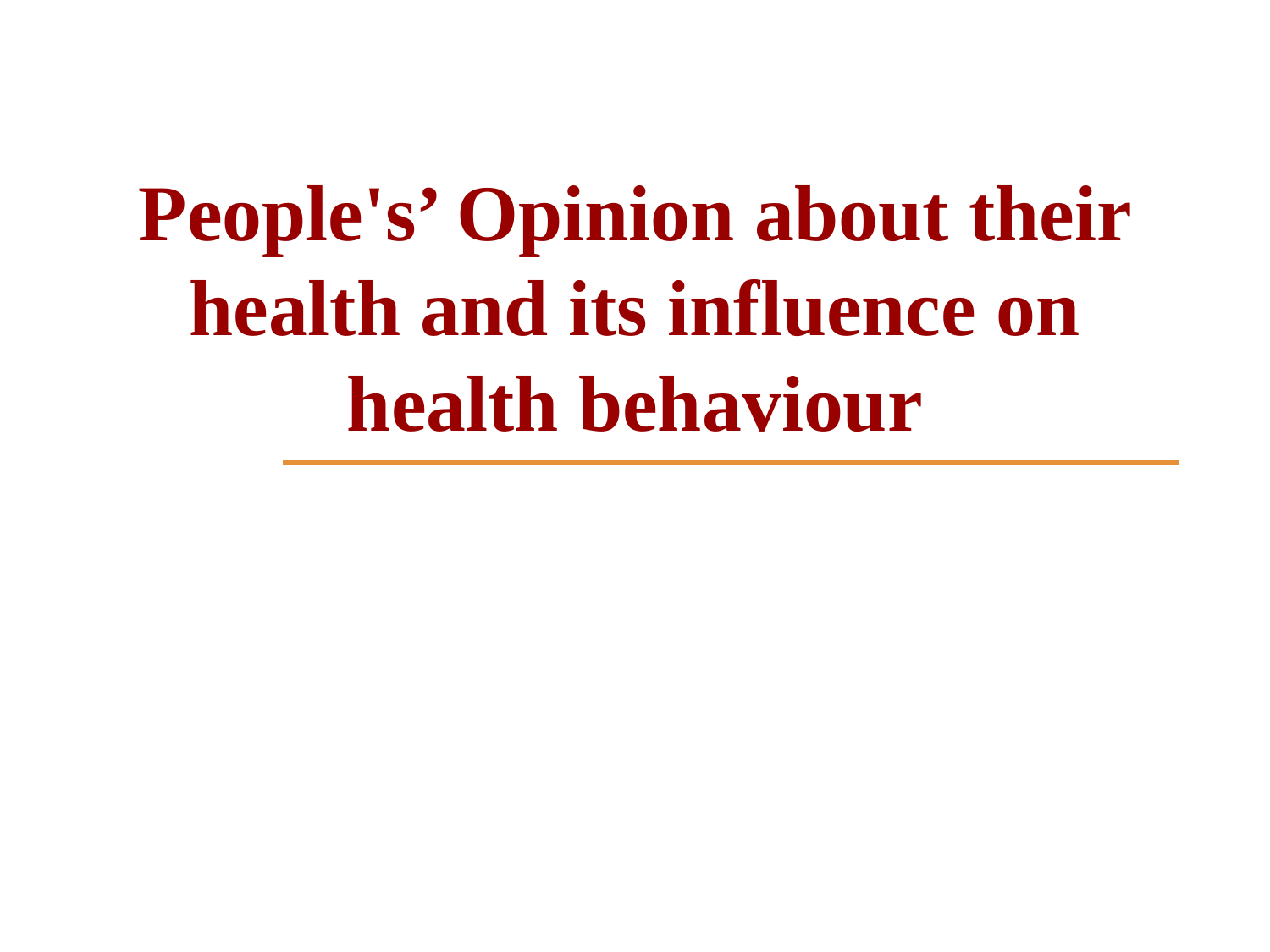

# People's’ Opinion about their health and its influence on health behaviour